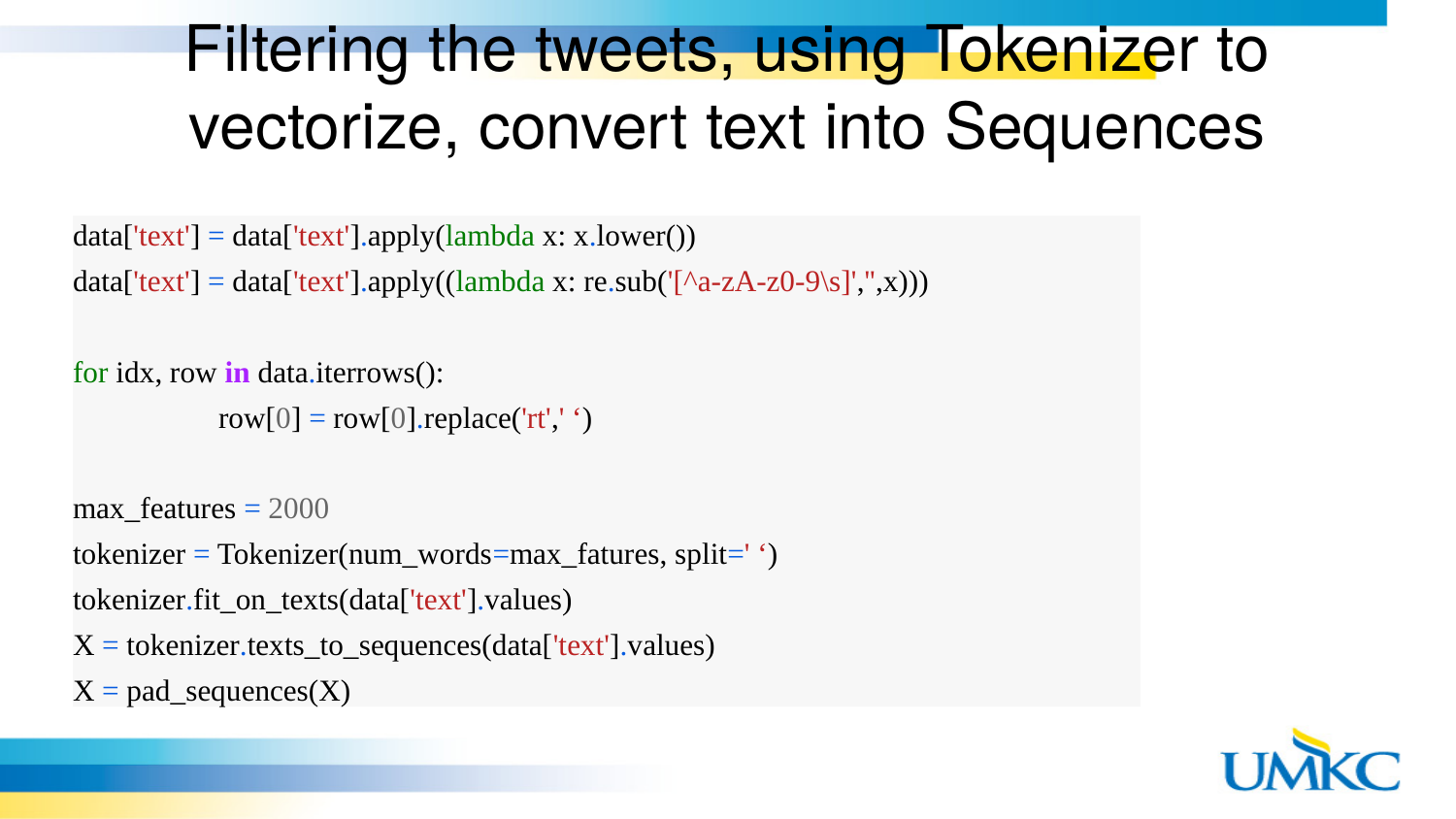

# Filtering the tweets, using Tokenizer to vectorize, convert text into Sequences
data['text'] = data['text'].apply(lambda x: x.lower())
data['text'] = data['text'].apply((lambda x: re.sub('[^a-zA-z0-9\s]','',x)))

for idx, row in data.iterrows():
	row[0] = row[0].replace('rt',' ‘)

max_features = 2000
tokenizer = Tokenizer(num_words=max_fatures, split=' ‘)
tokenizer.fit_on_texts(data['text'].values)
X = tokenizer.texts_to_sequences(data['text'].values)
X = pad_sequences(X)